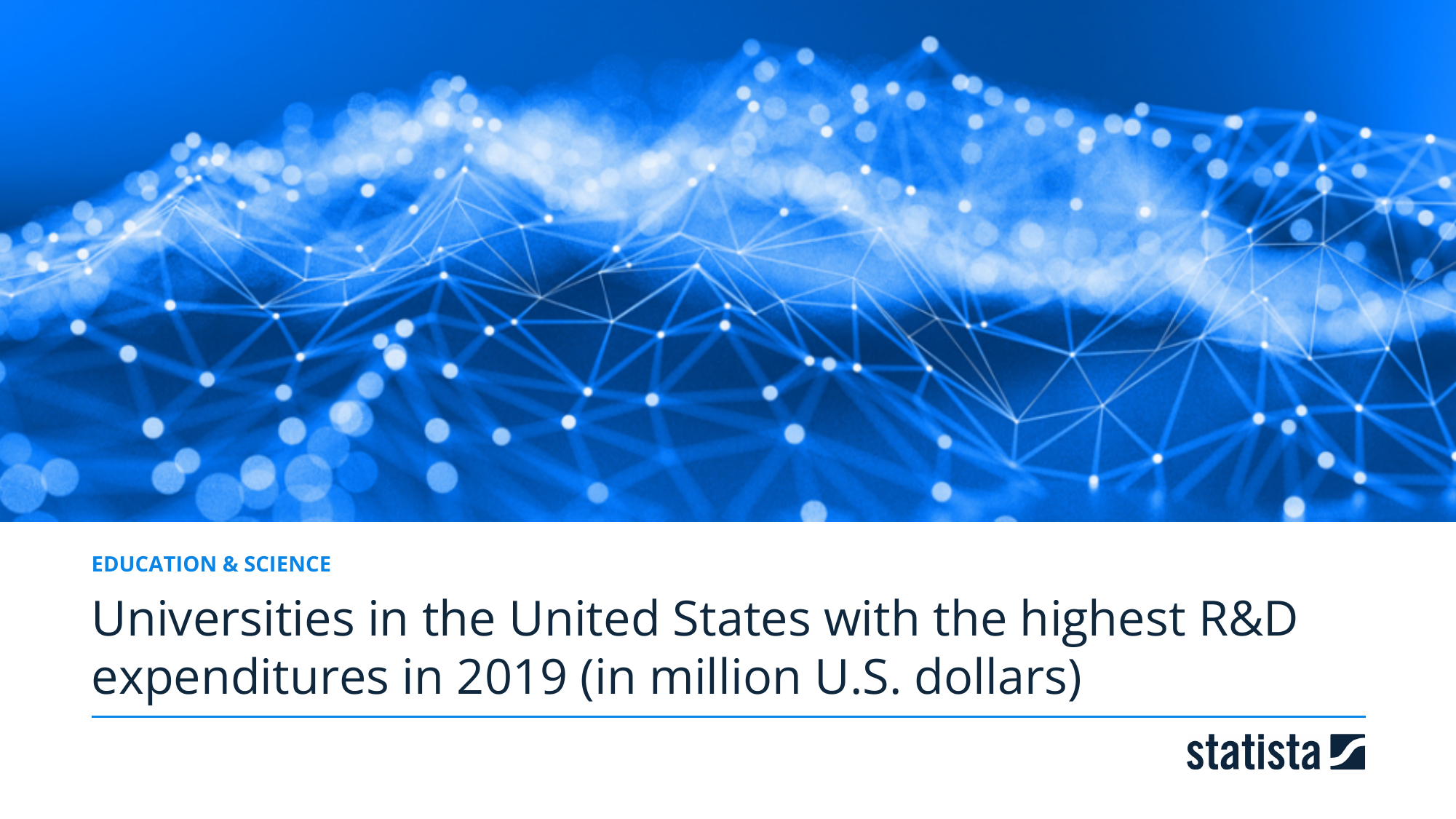

EDUCATION & SCIENCE
Universities in the United States with the highest R&D expenditures in 2019 (in million U.S. dollars)